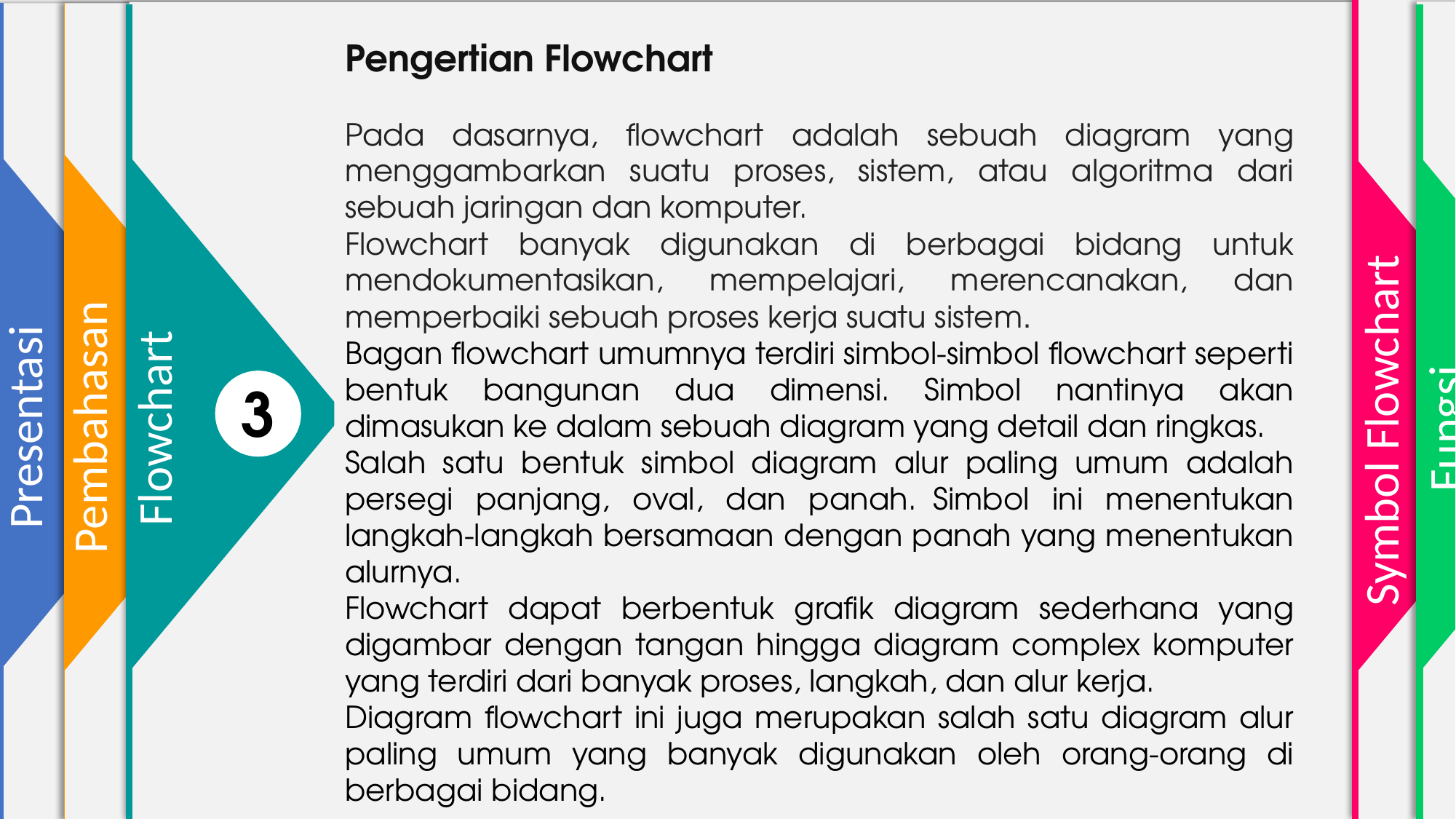

4
Symbol Flowchart

7
Diagram

9
Penutup

5
Fungsi

3
Flowchart

6
UML

1
Presentasi

2
Pembahasan

8
Fungsi
Pengertian Flowchart

Pada dasarnya, flowchart adalah sebuah diagram yang menggambarkan suatu proses, sistem, atau algoritma dari sebuah jaringan dan komputer.
Flowchart banyak digunakan di berbagai bidang untuk mendokumentasikan, mempelajari, merencanakan, dan memperbaiki sebuah proses kerja suatu sistem.
Bagan flowchart umumnya terdiri simbol-simbol flowchart seperti bentuk bangunan dua dimensi. Simbol nantinya akan dimasukan ke dalam sebuah diagram yang detail dan ringkas.
Salah satu bentuk simbol diagram alur paling umum adalah persegi panjang, oval, dan panah.  Simbol ini menentukan langkah-langkah bersamaan dengan panah yang menentukan alurnya.
Flowchart dapat berbentuk grafik diagram sederhana yang digambar dengan tangan hingga diagram complex komputer yang terdiri dari banyak proses, langkah, dan alur kerja.
Diagram flowchart ini juga merupakan salah satu diagram alur paling umum yang banyak digunakan oleh orang-orang di berbagai bidang.